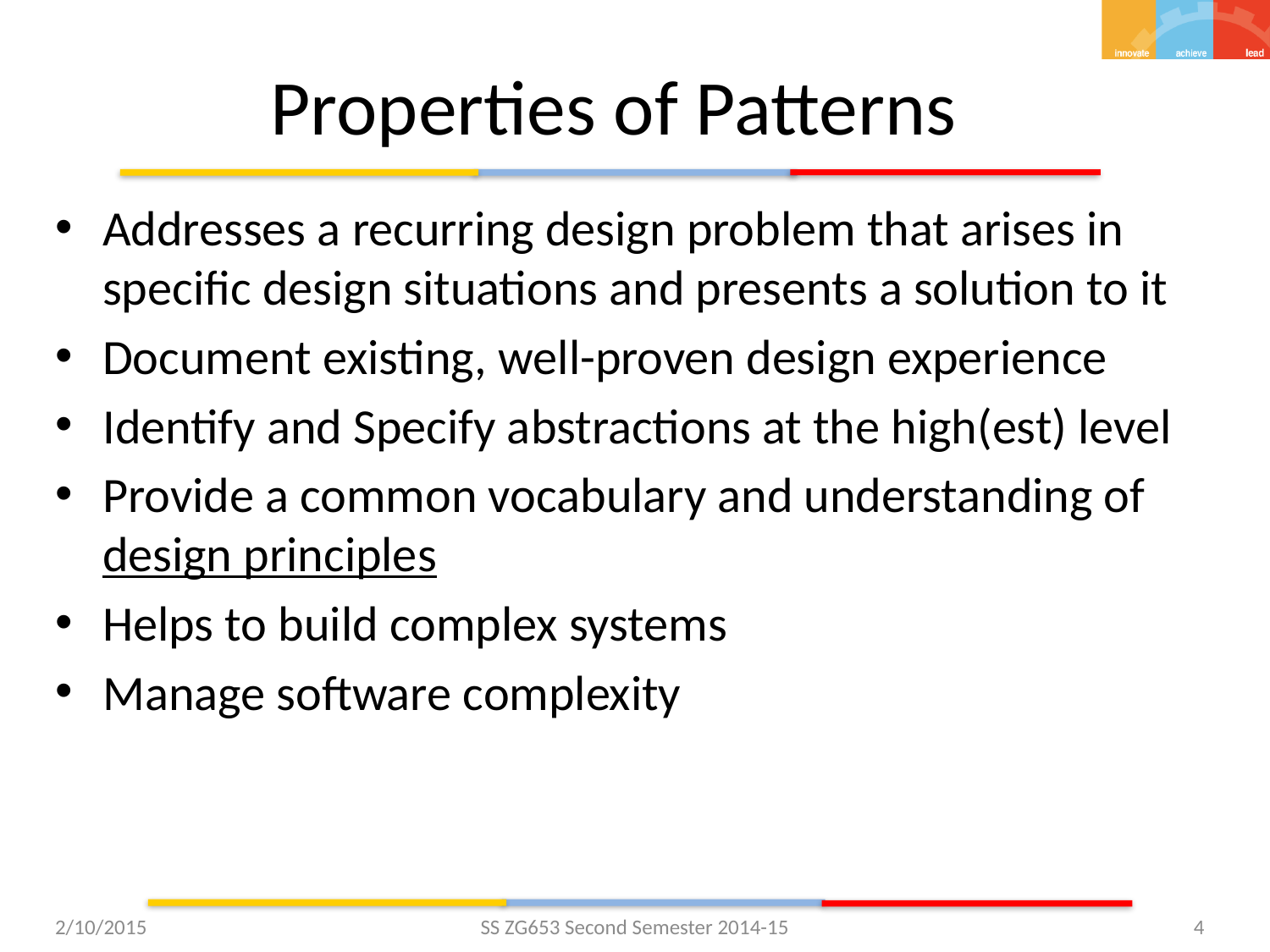

# Properties of Patterns
Addresses a recurring design problem that arises in specific design situations and presents a solution to it
Document existing, well-proven design experience
Identify and Specify abstractions at the high(est) level
Provide a common vocabulary and understanding of design principles
Helps to build complex systems
Manage software complexity
2/10/2015
SS ZG653 Second Semester 2014-15
4